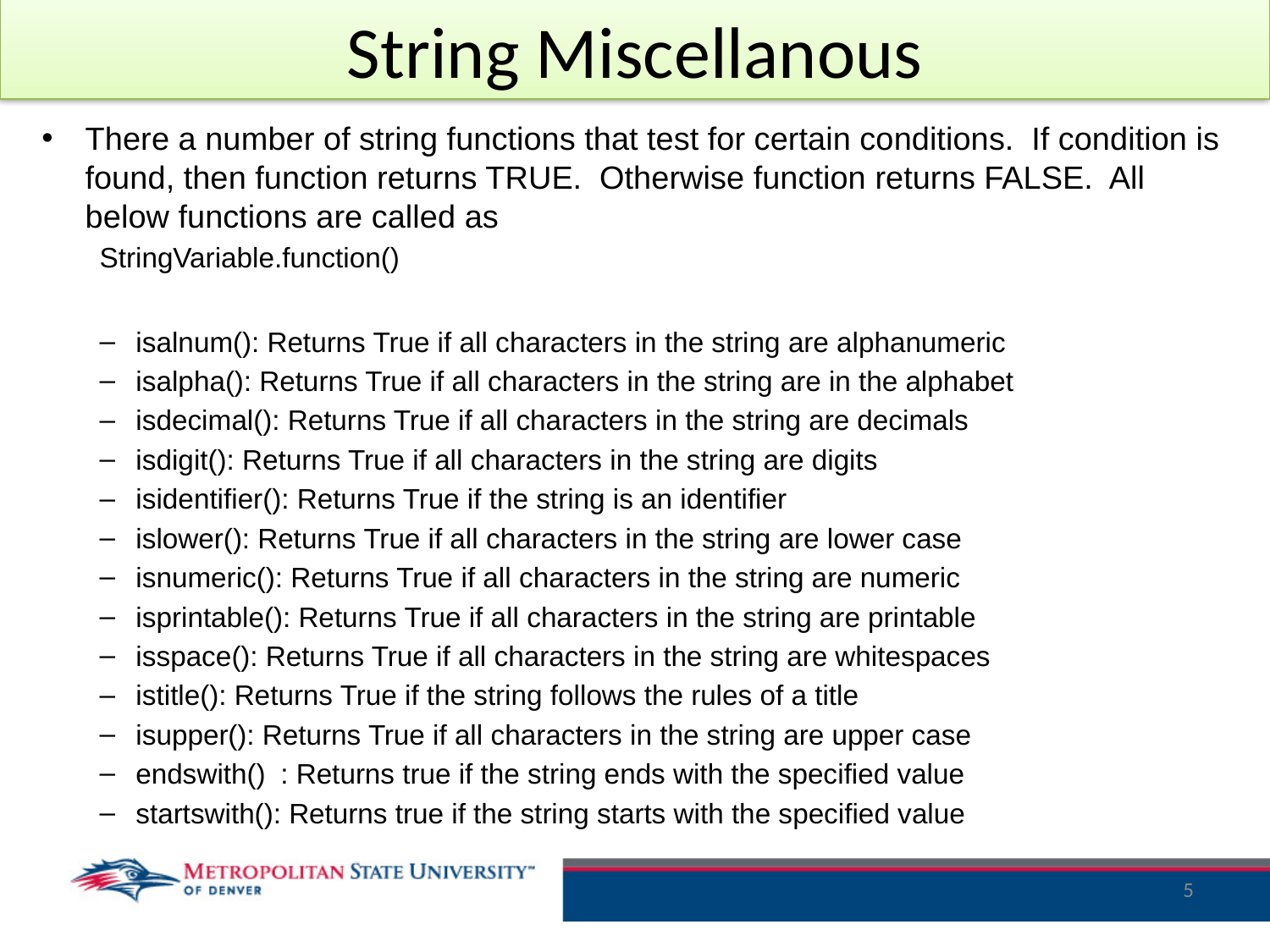

# String Miscellanous
There a number of string functions that test for certain conditions.  If condition is found, then function returns TRUE.  Otherwise function returns FALSE.  All below functions are called as
		StringVariable.function()

isalnum(): Returns True if all characters in the string are alphanumeric
isalpha(): Returns True if all characters in the string are in the alphabet
isdecimal(): Returns True if all characters in the string are decimals
isdigit(): Returns True if all characters in the string are digits
isidentifier(): Returns True if the string is an identifier
islower(): Returns True if all characters in the string are lower case
isnumeric(): Returns True if all characters in the string are numeric
isprintable(): Returns True if all characters in the string are printable
isspace(): Returns True if all characters in the string are whitespaces
istitle(): Returns True if the string follows the rules of a title
isupper(): Returns True if all characters in the string are upper case
endswith()	: Returns true if the string ends with the specified value
startswith(): Returns true if the string starts with the specified value
5